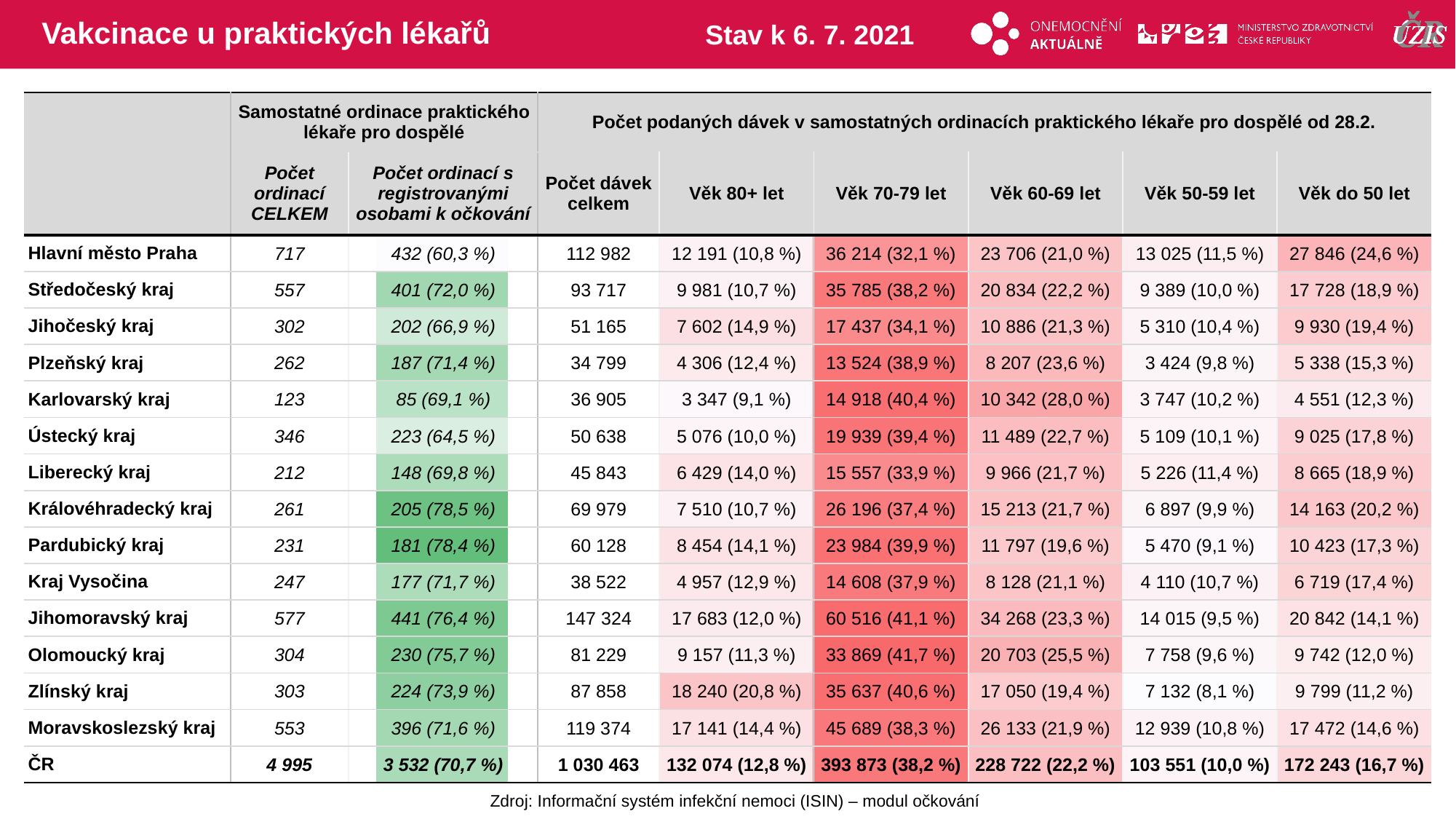

# Vakcinace u praktických lékařů
Stav k 6. 7. 2021
|  | Samostatné ordinace praktického lékaře pro dospělé |  | Počet podaných dávek v samostatných ordinacích praktického lékaře pro dospělé od 28.2. |  |  |  |  |  |
| --- | --- | --- | --- | --- | --- | --- | --- | --- |
|  | Počet ordinací CELKEM | Počet ordinací s registrovanými osobami k očkování | Počet dávek celkem | Věk 80+ let | Věk 70-79 let | Věk 60-69 let | Věk 50-59 let | Věk do 50 let |
| Hlavní město Praha | 717 | 432 (60,3 %) | 112 982 | 12 191 (10,8 %) | 36 214 (32,1 %) | 23 706 (21,0 %) | 13 025 (11,5 %) | 27 846 (24,6 %) |
| Středočeský kraj | 557 | 401 (72,0 %) | 93 717 | 9 981 (10,7 %) | 35 785 (38,2 %) | 20 834 (22,2 %) | 9 389 (10,0 %) | 17 728 (18,9 %) |
| Jihočeský kraj | 302 | 202 (66,9 %) | 51 165 | 7 602 (14,9 %) | 17 437 (34,1 %) | 10 886 (21,3 %) | 5 310 (10,4 %) | 9 930 (19,4 %) |
| Plzeňský kraj | 262 | 187 (71,4 %) | 34 799 | 4 306 (12,4 %) | 13 524 (38,9 %) | 8 207 (23,6 %) | 3 424 (9,8 %) | 5 338 (15,3 %) |
| Karlovarský kraj | 123 | 85 (69,1 %) | 36 905 | 3 347 (9,1 %) | 14 918 (40,4 %) | 10 342 (28,0 %) | 3 747 (10,2 %) | 4 551 (12,3 %) |
| Ústecký kraj | 346 | 223 (64,5 %) | 50 638 | 5 076 (10,0 %) | 19 939 (39,4 %) | 11 489 (22,7 %) | 5 109 (10,1 %) | 9 025 (17,8 %) |
| Liberecký kraj | 212 | 148 (69,8 %) | 45 843 | 6 429 (14,0 %) | 15 557 (33,9 %) | 9 966 (21,7 %) | 5 226 (11,4 %) | 8 665 (18,9 %) |
| Královéhradecký kraj | 261 | 205 (78,5 %) | 69 979 | 7 510 (10,7 %) | 26 196 (37,4 %) | 15 213 (21,7 %) | 6 897 (9,9 %) | 14 163 (20,2 %) |
| Pardubický kraj | 231 | 181 (78,4 %) | 60 128 | 8 454 (14,1 %) | 23 984 (39,9 %) | 11 797 (19,6 %) | 5 470 (9,1 %) | 10 423 (17,3 %) |
| Kraj Vysočina | 247 | 177 (71,7 %) | 38 522 | 4 957 (12,9 %) | 14 608 (37,9 %) | 8 128 (21,1 %) | 4 110 (10,7 %) | 6 719 (17,4 %) |
| Jihomoravský kraj | 577 | 441 (76,4 %) | 147 324 | 17 683 (12,0 %) | 60 516 (41,1 %) | 34 268 (23,3 %) | 14 015 (9,5 %) | 20 842 (14,1 %) |
| Olomoucký kraj | 304 | 230 (75,7 %) | 81 229 | 9 157 (11,3 %) | 33 869 (41,7 %) | 20 703 (25,5 %) | 7 758 (9,6 %) | 9 742 (12,0 %) |
| Zlínský kraj | 303 | 224 (73,9 %) | 87 858 | 18 240 (20,8 %) | 35 637 (40,6 %) | 17 050 (19,4 %) | 7 132 (8,1 %) | 9 799 (11,2 %) |
| Moravskoslezský kraj | 553 | 396 (71,6 %) | 119 374 | 17 141 (14,4 %) | 45 689 (38,3 %) | 26 133 (21,9 %) | 12 939 (10,8 %) | 17 472 (14,6 %) |
| ČR | 4 995 | 3 532 (70,7 %) | 1 030 463 | 132 074 (12,8 %) | 393 873 (38,2 %) | 228 722 (22,2 %) | 103 551 (10,0 %) | 172 243 (16,7 %) |
|  |  |  |  |  |
| --- | --- | --- | --- | --- |
|  |  |  |  |  |
|  |  |  |  |  |
|  |  |  |  |  |
|  |  |  |  |  |
|  |  |  |  |  |
|  |  |  |  |  |
|  |  |  |  |  |
|  |  |  |  |  |
|  |  |  |  |  |
|  |  |  |  |  |
|  |  |  |  |  |
|  |  |  |  |  |
|  |  |  |  |  |
|  |  |  |  |  |
|  |
| --- |
|  |
|  |
|  |
|  |
|  |
|  |
|  |
|  |
|  |
|  |
|  |
|  |
|  |
|  |
Zdroj: Informační systém infekční nemoci (ISIN) – modul očkování